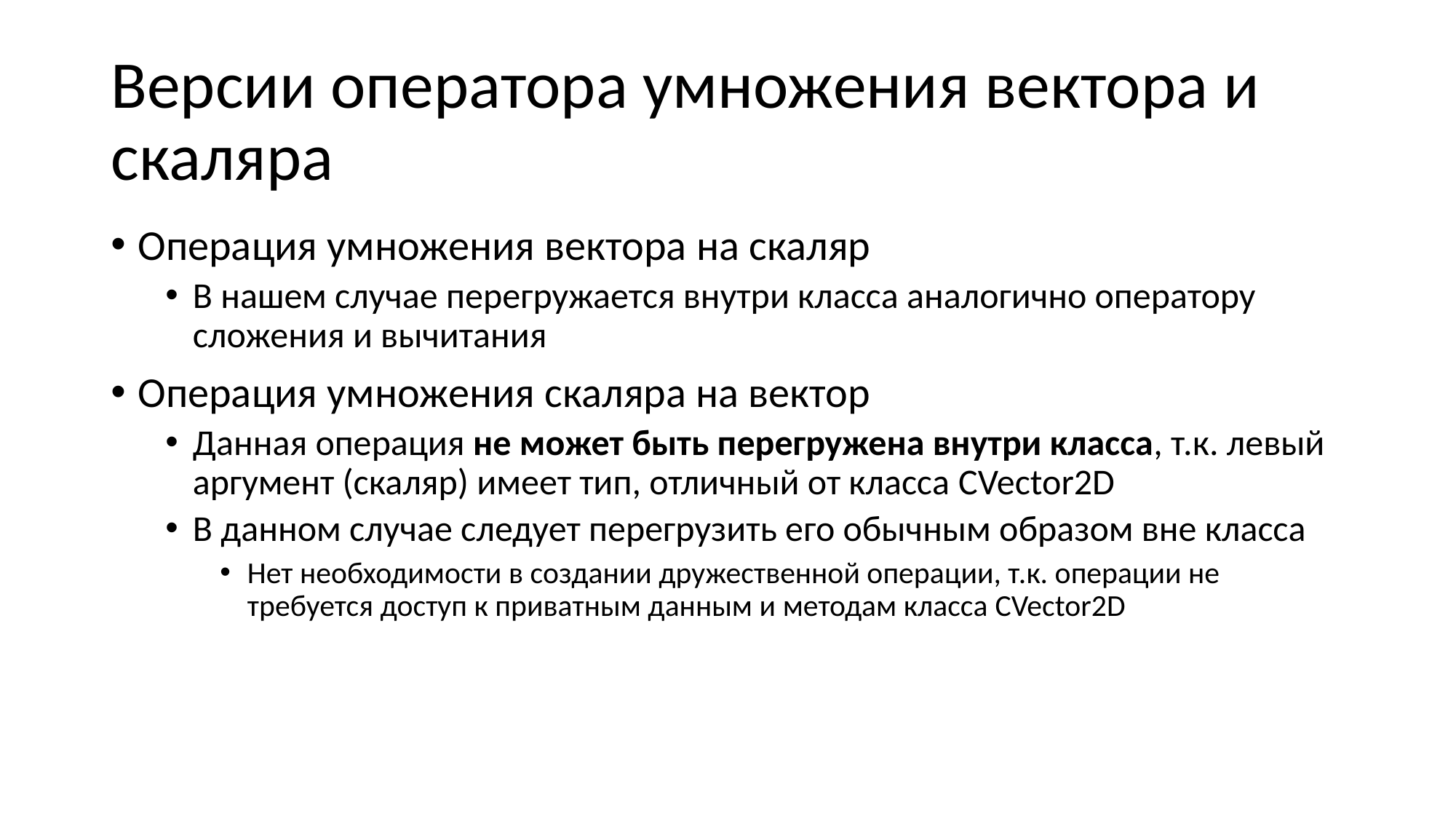

# Версии оператора умножения вектора и скаляра
Операция умножения вектора на скаляр
В нашем случае перегружается внутри класса аналогично оператору сложения и вычитания
Операция умножения скаляра на вектор
Данная операция не может быть перегружена внутри класса, т.к. левый аргумент (скаляр) имеет тип, отличный от класса CVector2D
В данном случае следует перегрузить его обычным образом вне класса
Нет необходимости в создании дружественной операции, т.к. операции не требуется доступ к приватным данным и методам класса CVector2D